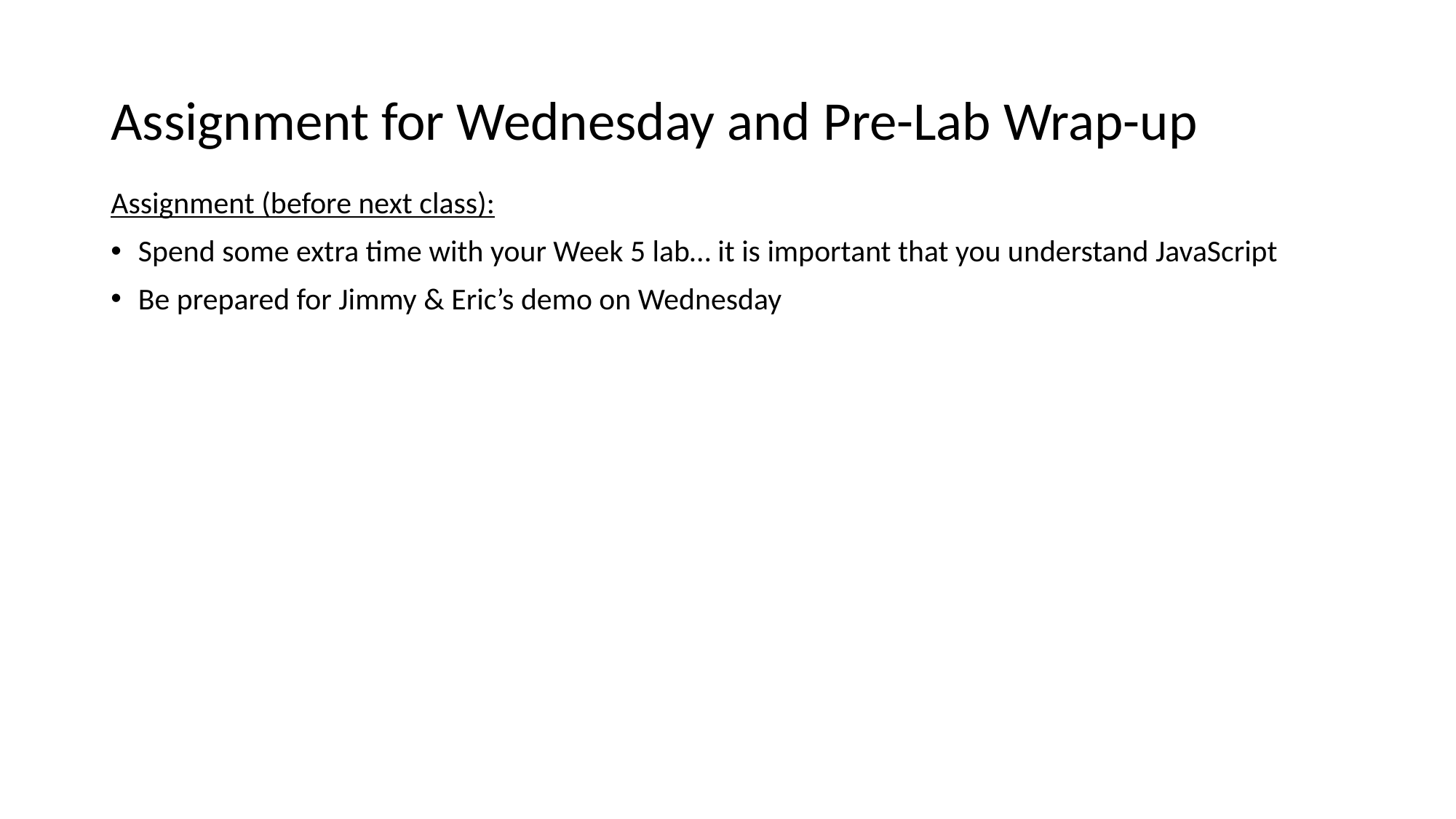

# Assignment for Wednesday and Pre-Lab Wrap-up
Assignment (before next class):
Spend some extra time with your Week 5 lab… it is important that you understand JavaScript
Be prepared for Jimmy & Eric’s demo on Wednesday